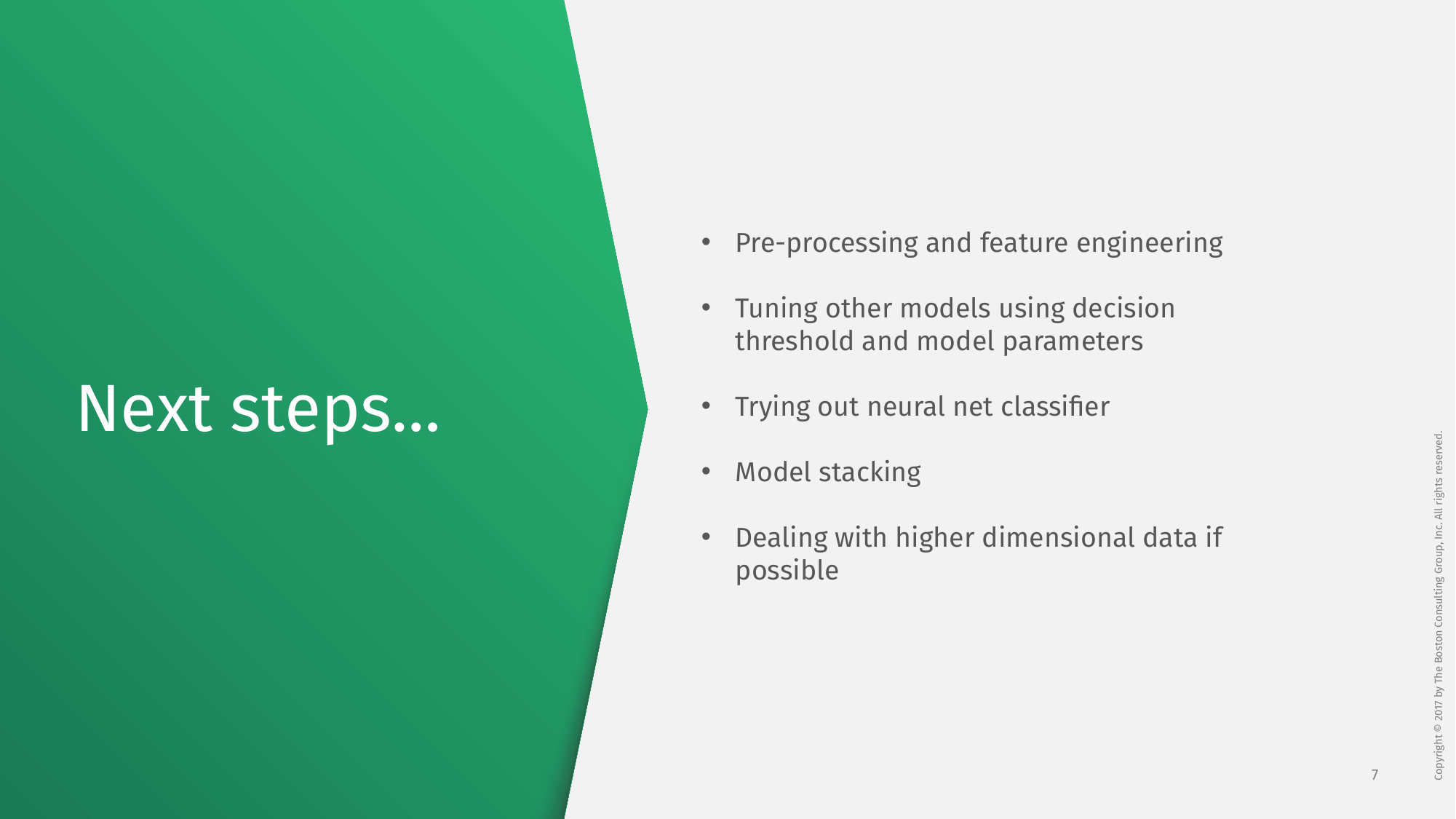

Pre-processing and feature engineering

Tuning other models using decision threshold and model parameters

Trying out neural net classifier

Model stacking

Dealing with higher dimensional data if possible

# Next steps…